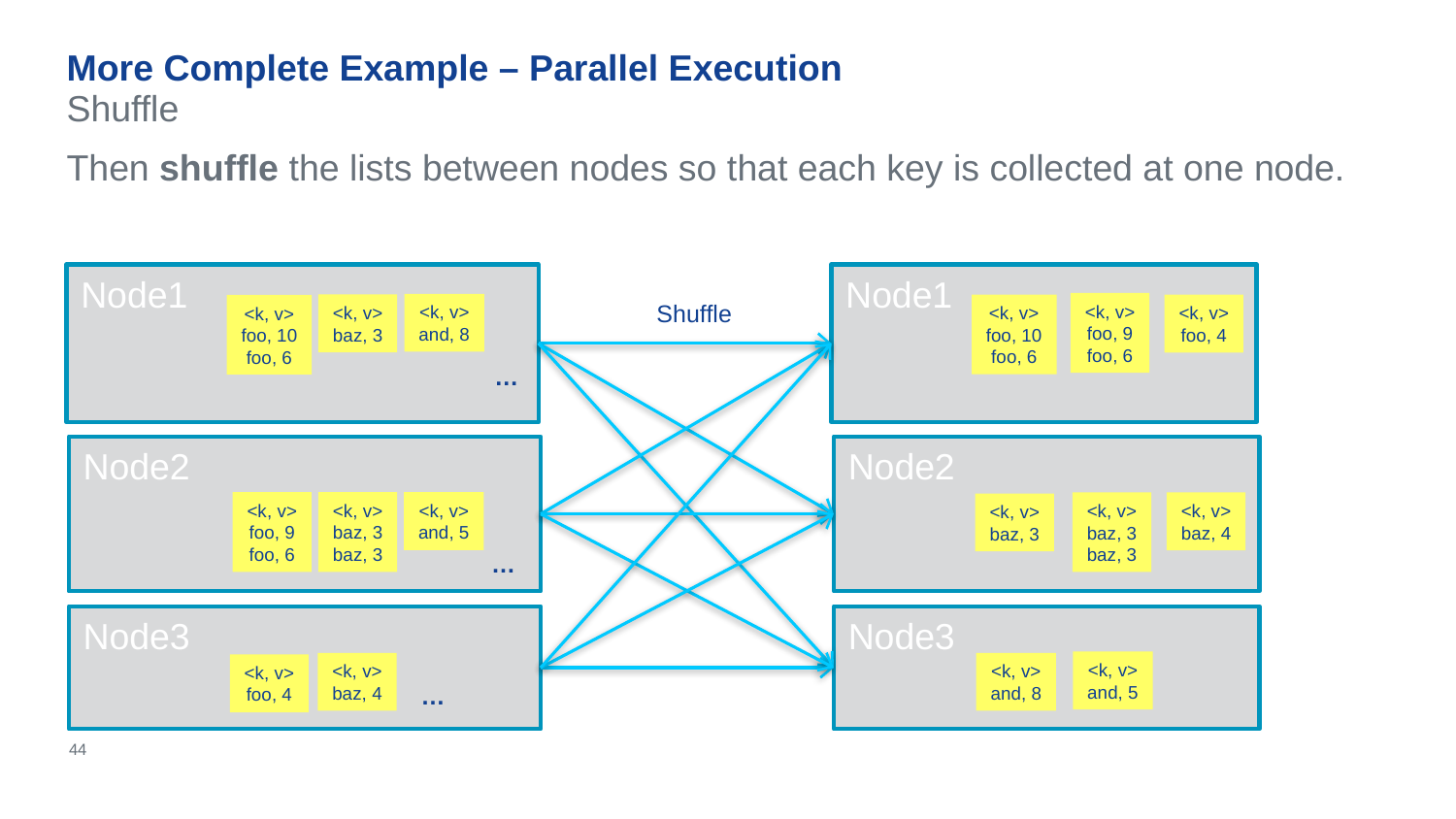

# More Complete Example – Parallel Execution
Shuffle

Then shuffle the lists between nodes so that each key is collected at one node.
Node1
Node1
Shuffle
<k, v>
foo, 9
foo, 6
<k, v>
and, 8
<k, v>
baz, 3
<k, v>
foo, 10
foo, 6
<k, v>
foo, 10
foo, 6
<k, v>
foo, 4
…
Node2
Node2
<k, v>
foo, 9
foo, 6
<k, v>
and, 5
<k, v>
baz, 3
baz, 3
<k, v>
baz, 3
baz, 3
<k, v>
baz, 4
<k, v>
baz, 3
…
Node3
Node3
<k, v>
and, 5
<k, v>
baz, 4
<k, v>
and, 8
<k, v>
foo, 4
…